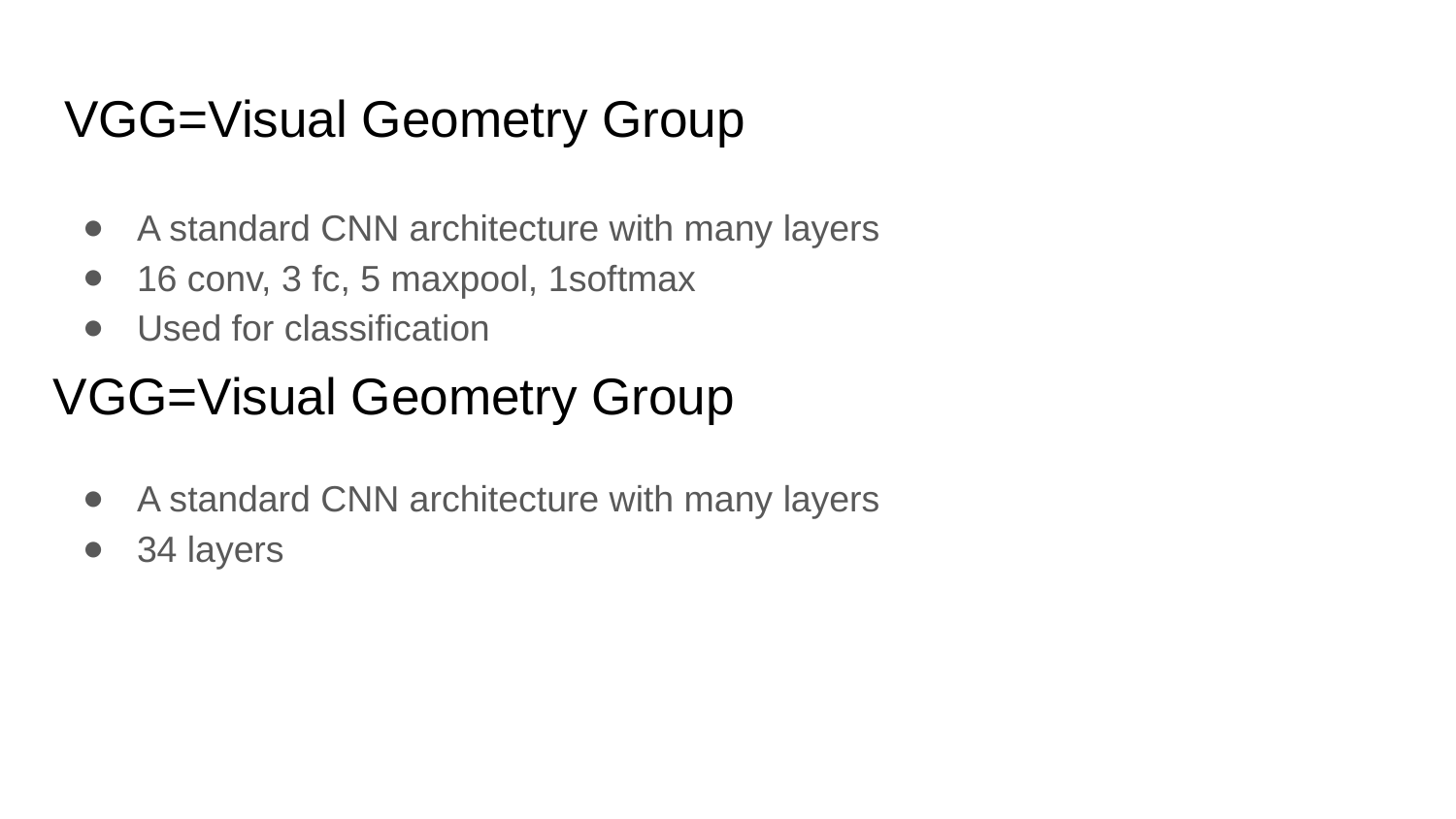

# VGG=Visual Geometry Group
A standard CNN architecture with many layers
16 conv, 3 fc, 5 maxpool, 1softmax
Used for classification

VGG=Visual Geometry Group
A standard CNN architecture with many layers
34 layers